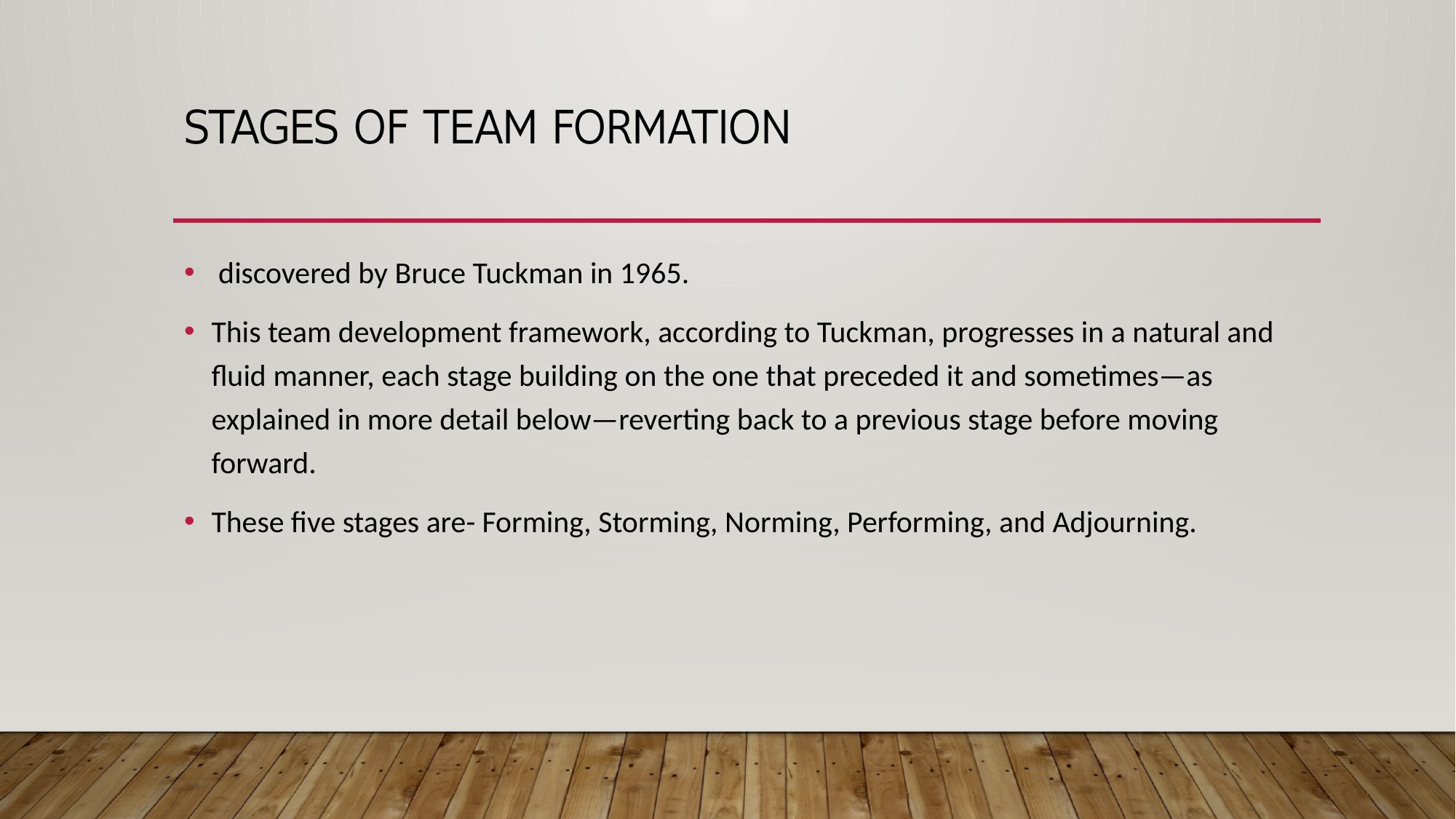

# STAGES OF TEAM FORMATION
 discovered by Bruce Tuckman in 1965.
This team development framework, according to Tuckman, progresses in a natural and fluid manner, each stage building on the one that preceded it and sometimes—as explained in more detail below—reverting back to a previous stage before moving forward.
These five stages are- Forming, Storming, Norming, Performing, and Adjourning.